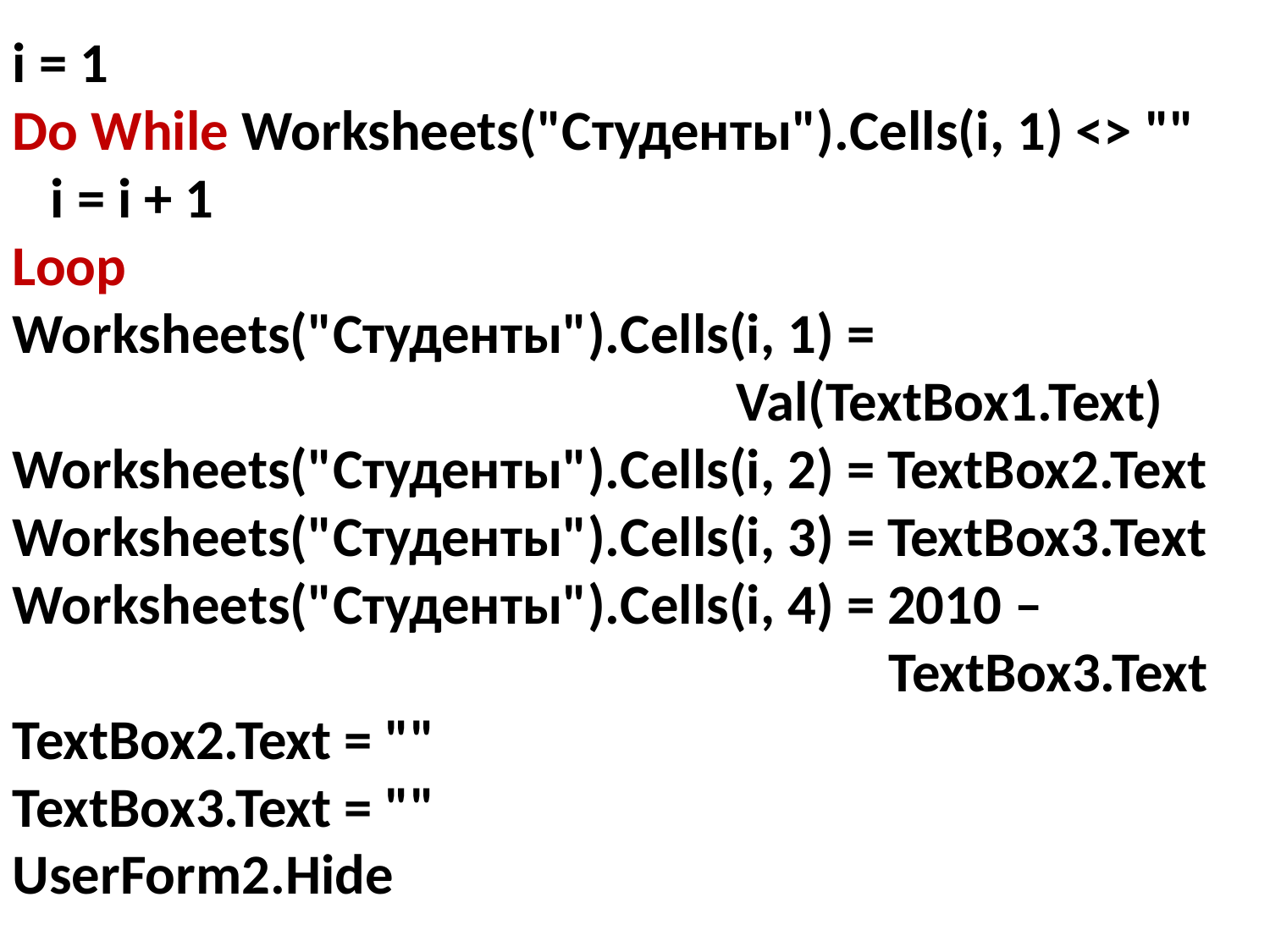

i = 1
Do While Worksheets("Студенты").Cells(i, 1) <> ""
   i = i + 1
Loop
Worksheets("Студенты").Cells(i, 1) =
                                                         Val(TextBox1.Text)
Worksheets("Студенты").Cells(i, 2) = TextBox2.Text
Worksheets("Студенты").Cells(i, 3) = TextBox3.Text
Worksheets("Студенты").Cells(i, 4) = 2010 –
                                                                     TextBox3.Text
TextBox2.Text = ""
TextBox3.Text = ""
UserForm2.Hide